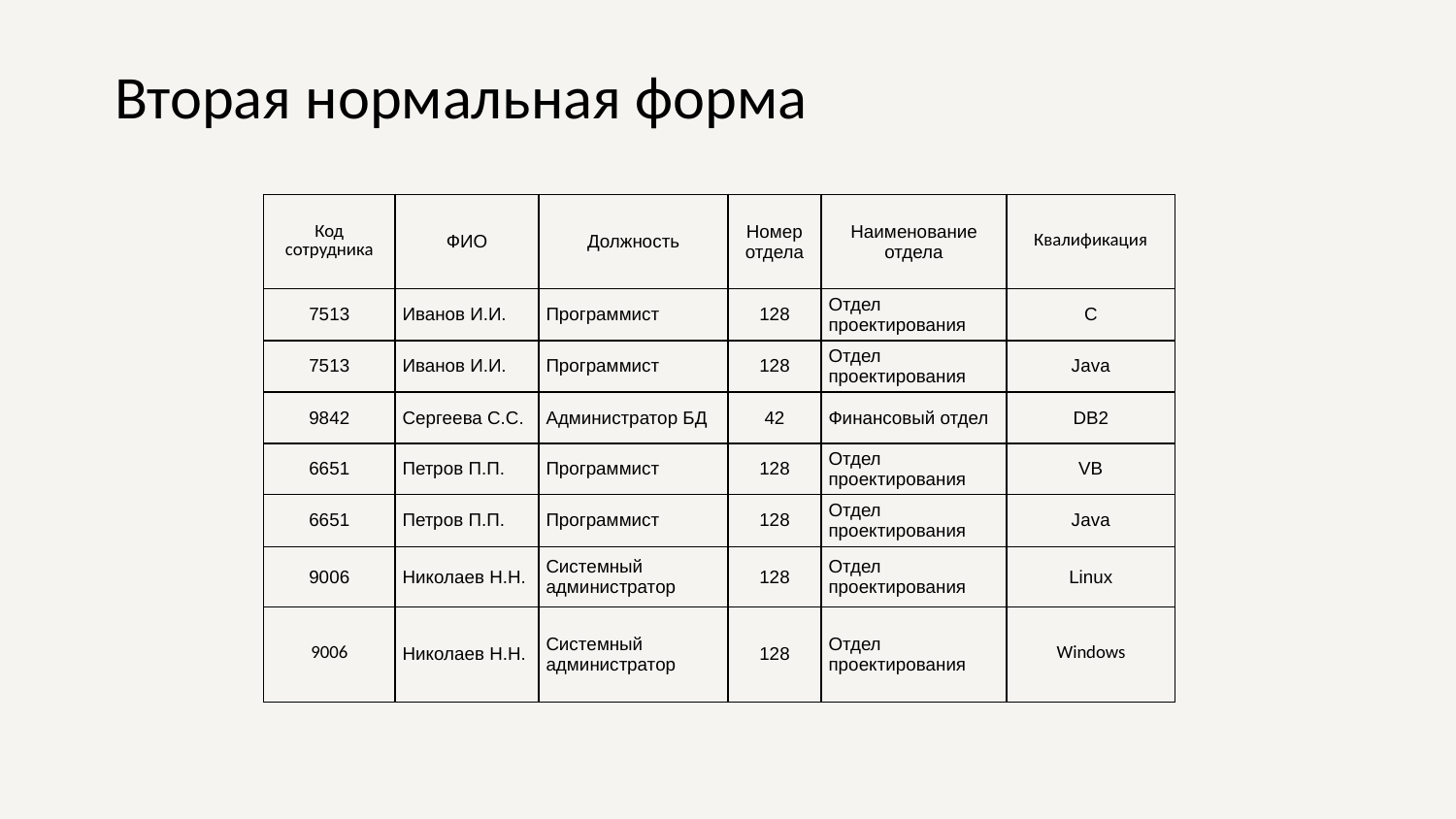

# Вторая нормальная форма
| Код сотрудника | ФИО | Должность | Номер отдела | Наименование отдела | Квалификация |
| --- | --- | --- | --- | --- | --- |
| 7513 | Иванов И.И. | Программист | 128 | Отдел проектирования | C |
| 7513 | Иванов И.И. | Программист | 128 | Отдел проектирования | Java |
| 9842 | Сергеева С.С. | Администратор БД | 42 | Финансовый отдел | DB2 |
| 6651 | Петров П.П. | Программист | 128 | Отдел проектирования | VB |
| 6651 | Петров П.П. | Программист | 128 | Отдел проектирования | Java |
| 9006 | Николаев Н.Н. | Системный администратор | 128 | Отдел проектирования | Linux |
| 9006 | Николаев Н.Н. | Системный администратор | 128 | Отдел проектирования | Windows |